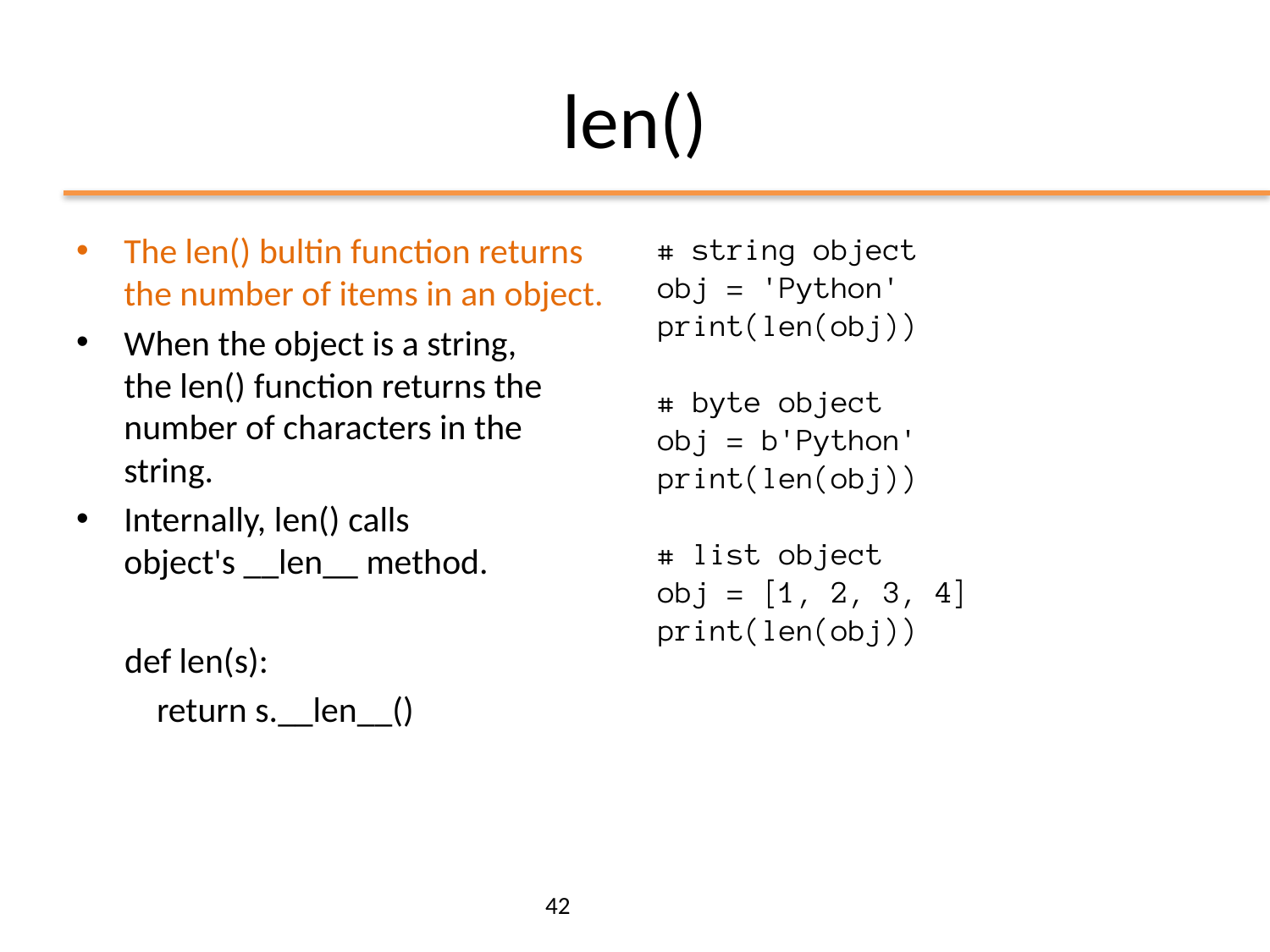

# len()
The len() bultin function returns the number of items in an object.
When the object is a string, the len() function returns the number of characters in the string.
Internally, len() calls object's __len__ method.

      def len(s):
          return s.__len__()

# string object obj = 'Python' print(len(obj)) # byte object obj = b'Python' print(len(obj)) # list object obj = [1, 2, 3, 4] print(len(obj))
42